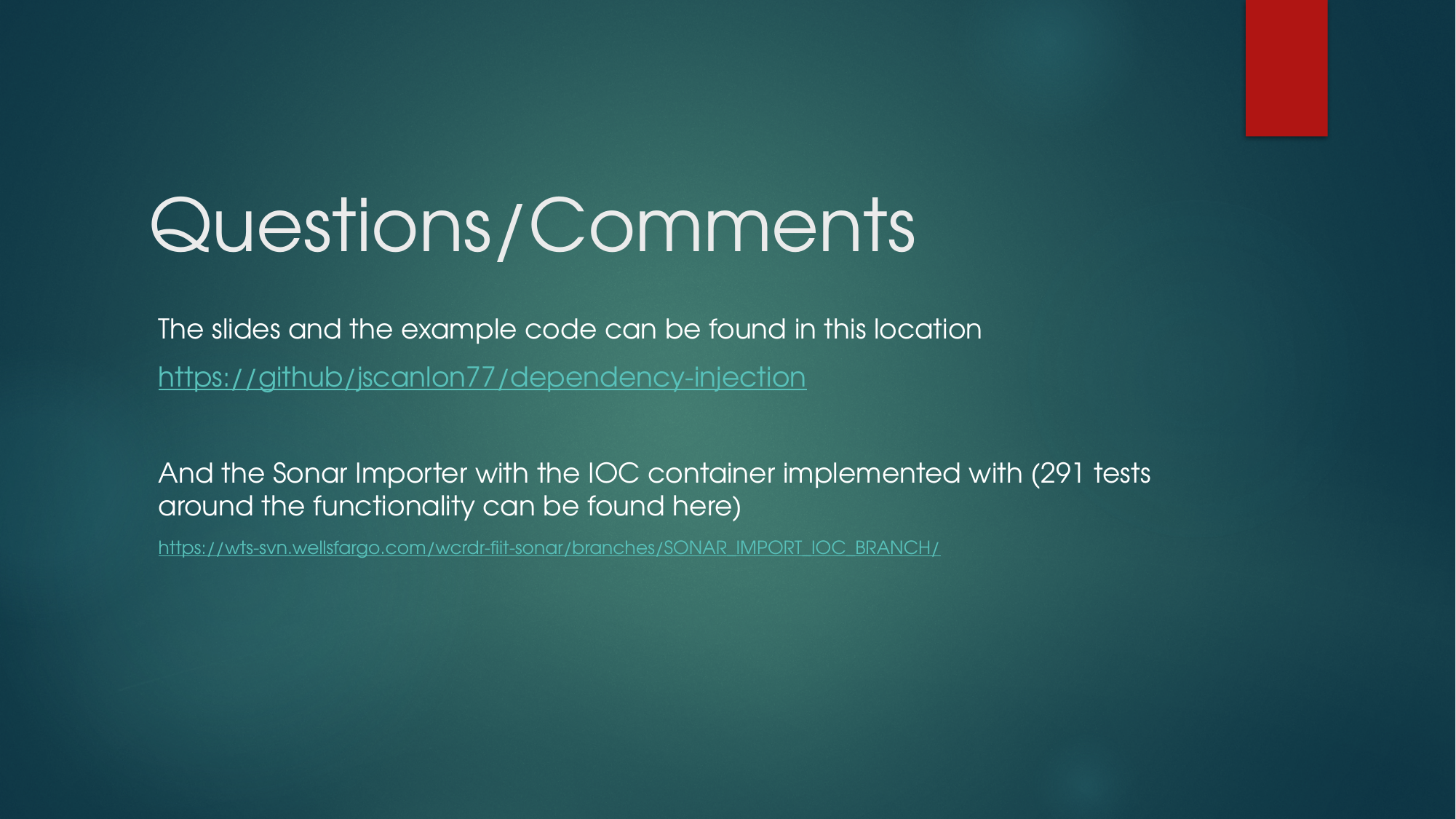

# Questions/Comments
The slides and the example code can be found in this location
https://github/jscanlon77/dependency-injection

And the Sonar Importer with the IOC container implemented with (291 tests around the functionality can be found here)
https://wts-svn.wellsfargo.com/wcrdr-fiit-sonar/branches/SONAR_IMPORT_IOC_BRANCH/